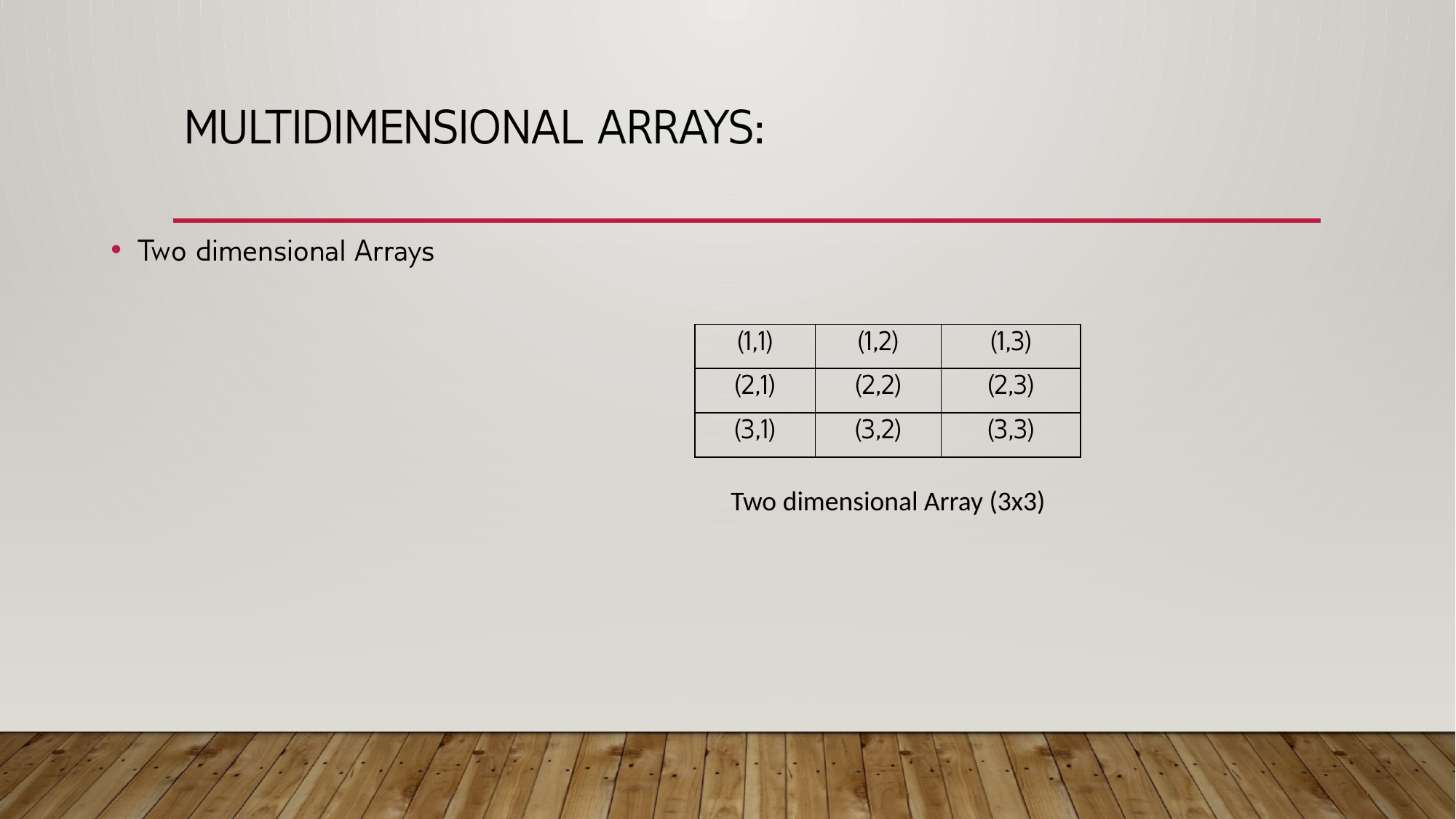

# Multidimensional Arrays:
Two dimensional Arrays
| (1,1) | (1,2) | (1,3) |
| --- | --- | --- |
| (2,1) | (2,2) | (2,3) |
| (3,1) | (3,2) | (3,3) |
Two dimensional Array (3x3)